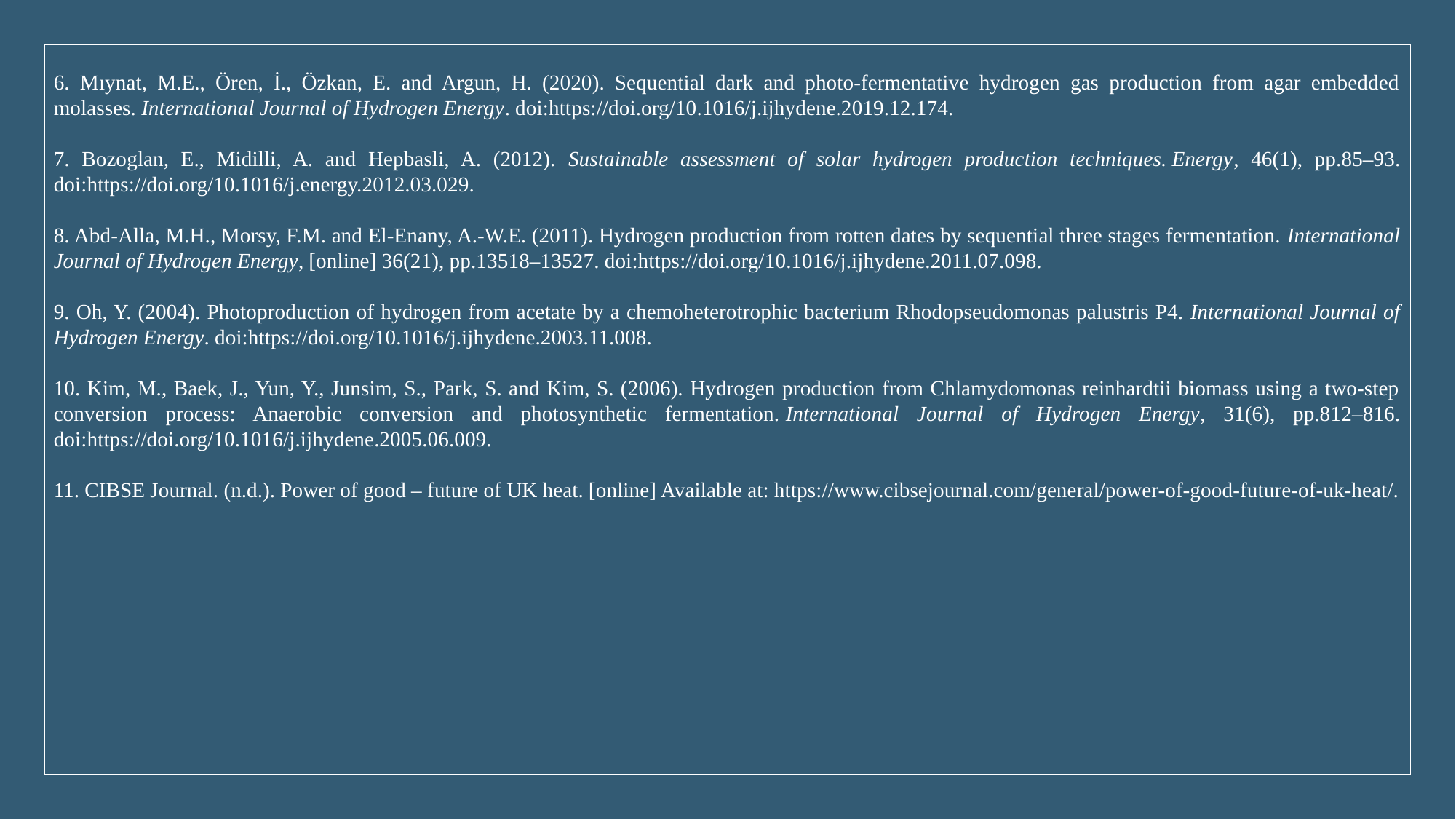

6. Mıynat, M.E., Ören, İ., Özkan, E. and Argun, H. (2020). Sequential dark and photo-fermentative hydrogen gas production from agar embedded molasses. International Journal of Hydrogen Energy. doi:https://doi.org/10.1016/j.ijhydene.2019.12.174.
‌
7. Bozoglan, E., Midilli, A. and Hepbasli, A. (2012). Sustainable assessment of solar hydrogen production techniques. Energy, 46(1), pp.85–93. doi:https://doi.org/10.1016/j.energy.2012.03.029.

8. Abd-Alla, M.H., Morsy, F.M. and El-Enany, A.-W.E. (2011). Hydrogen production from rotten dates by sequential three stages fermentation. International Journal of Hydrogen Energy, [online] 36(21), pp.13518–13527. doi:https://doi.org/10.1016/j.ijhydene.2011.07.098.
‌
9. Oh, Y. (2004). Photoproduction of hydrogen from acetate by a chemoheterotrophic bacterium Rhodopseudomonas palustris P4. International Journal of Hydrogen Energy. doi:https://doi.org/10.1016/j.ijhydene.2003.11.008.

10. Kim, M., Baek, J., Yun, Y., Junsim, S., Park, S. and Kim, S. (2006). Hydrogen production from Chlamydomonas reinhardtii biomass using a two-step conversion process: Anaerobic conversion and photosynthetic fermentation. International Journal of Hydrogen Energy, 31(6), pp.812–816. doi:https://doi.org/10.1016/j.ijhydene.2005.06.009.
‌
11. CIBSE Journal. (n.d.). Power of good – future of UK heat. [online] Available at: https://www.cibsejournal.com/general/power-of-good-future-of-uk-heat/.

‌